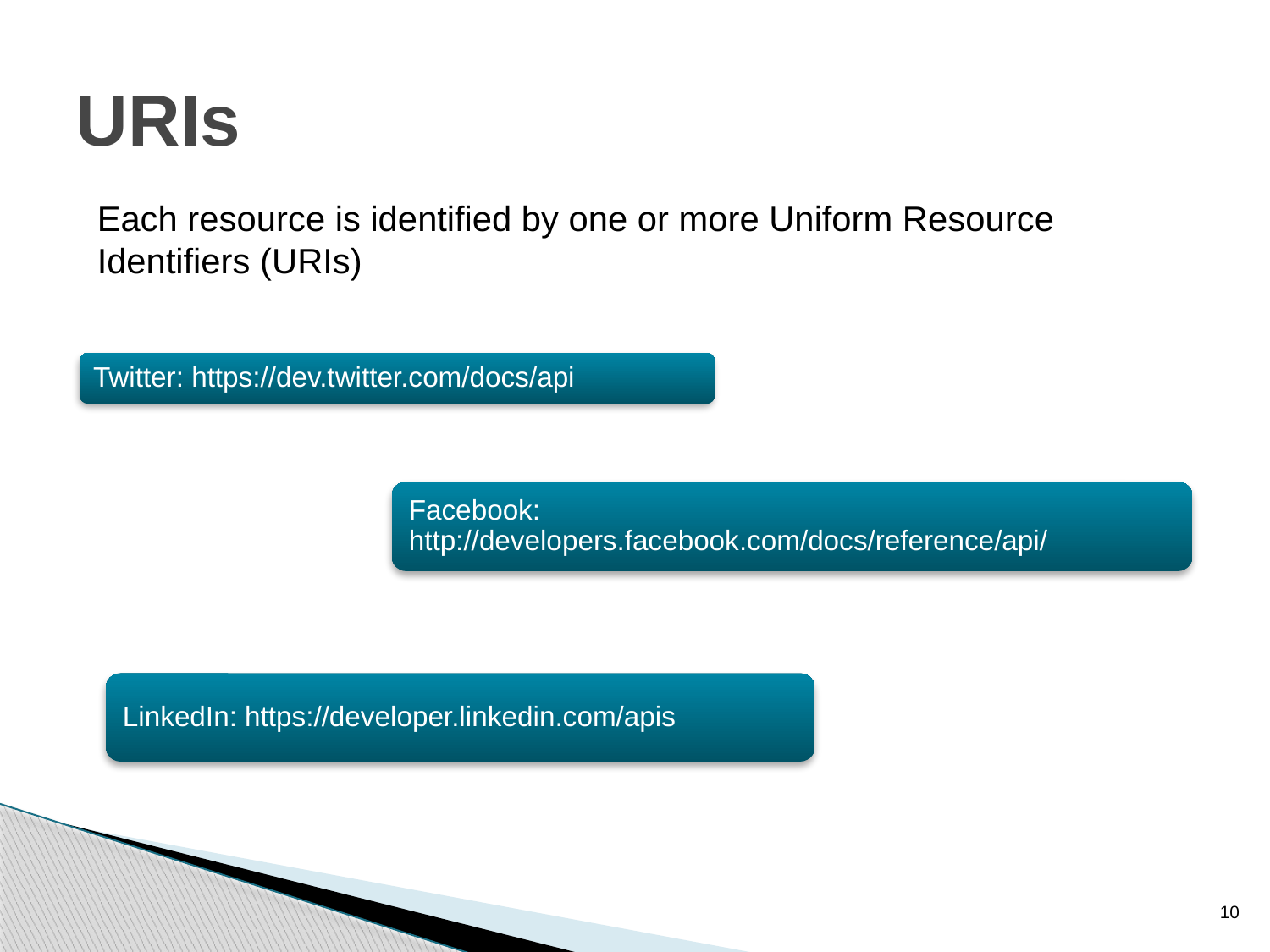

# URIs
Each resource is identified by one or more Uniform Resource Identifiers (URIs)
Twitter: https://dev.twitter.com/docs/api
Facebook: http://developers.facebook.com/docs/reference/api/
LinkedIn: https://developer.linkedin.com/apis
10